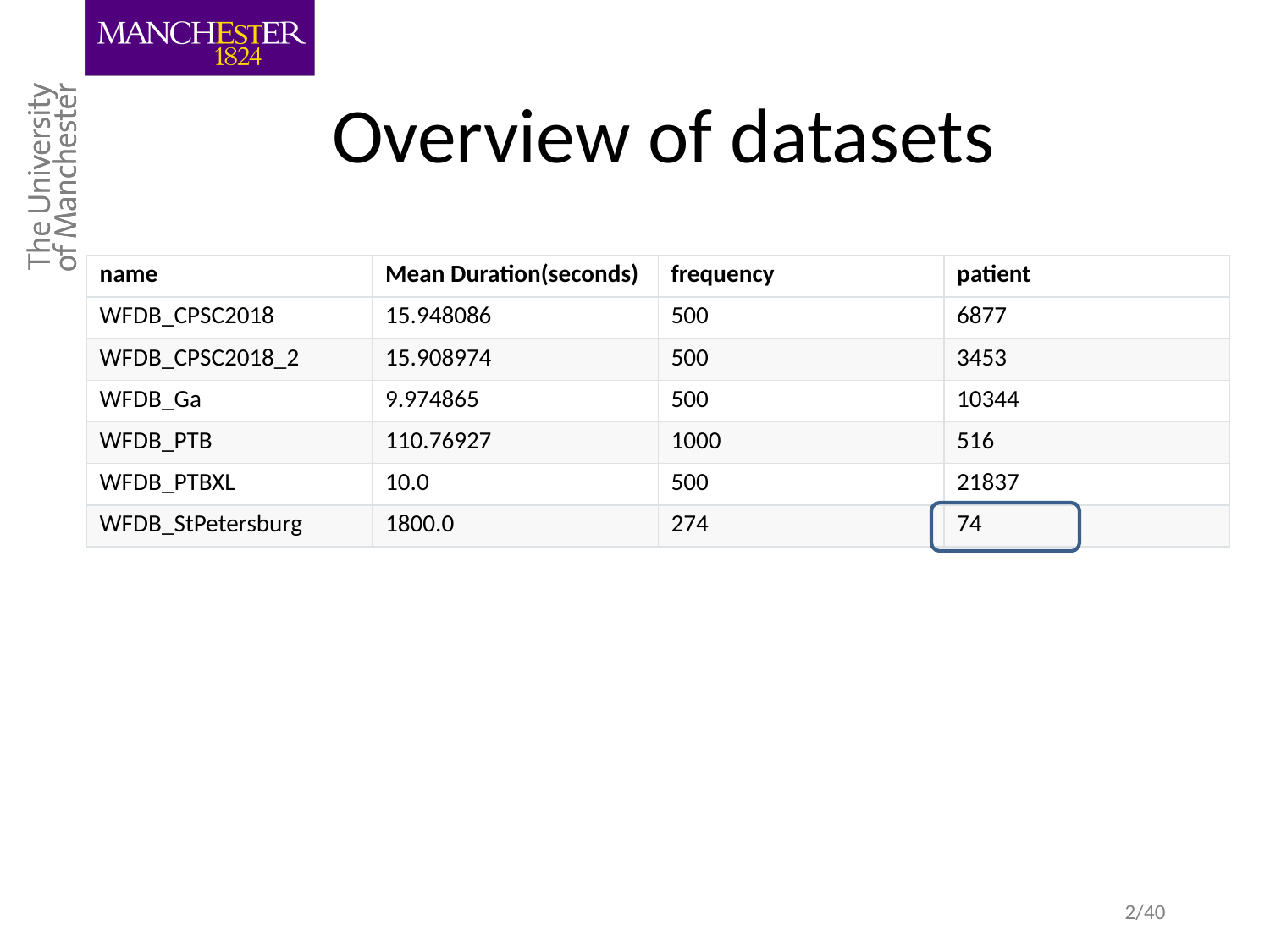

# Overview of datasets

| name | Mean Duration(seconds) | frequency | patient |
| --- | --- | --- | --- |
| WFDB\_CPSC2018 | 15.948086 | 500 | 6877 |
| WFDB\_CPSC2018\_2 | 15.908974 | 500 | 3453 |
| WFDB\_Ga | 9.974865 | 500 | 10344 |
| WFDB\_PTB | 110.76927 | 1000 | 516 |
| WFDB\_PTBXL | 10.0 | 500 | 21837 |
| WFDB\_StPetersburg | 1800.0 | 274 | 74 |